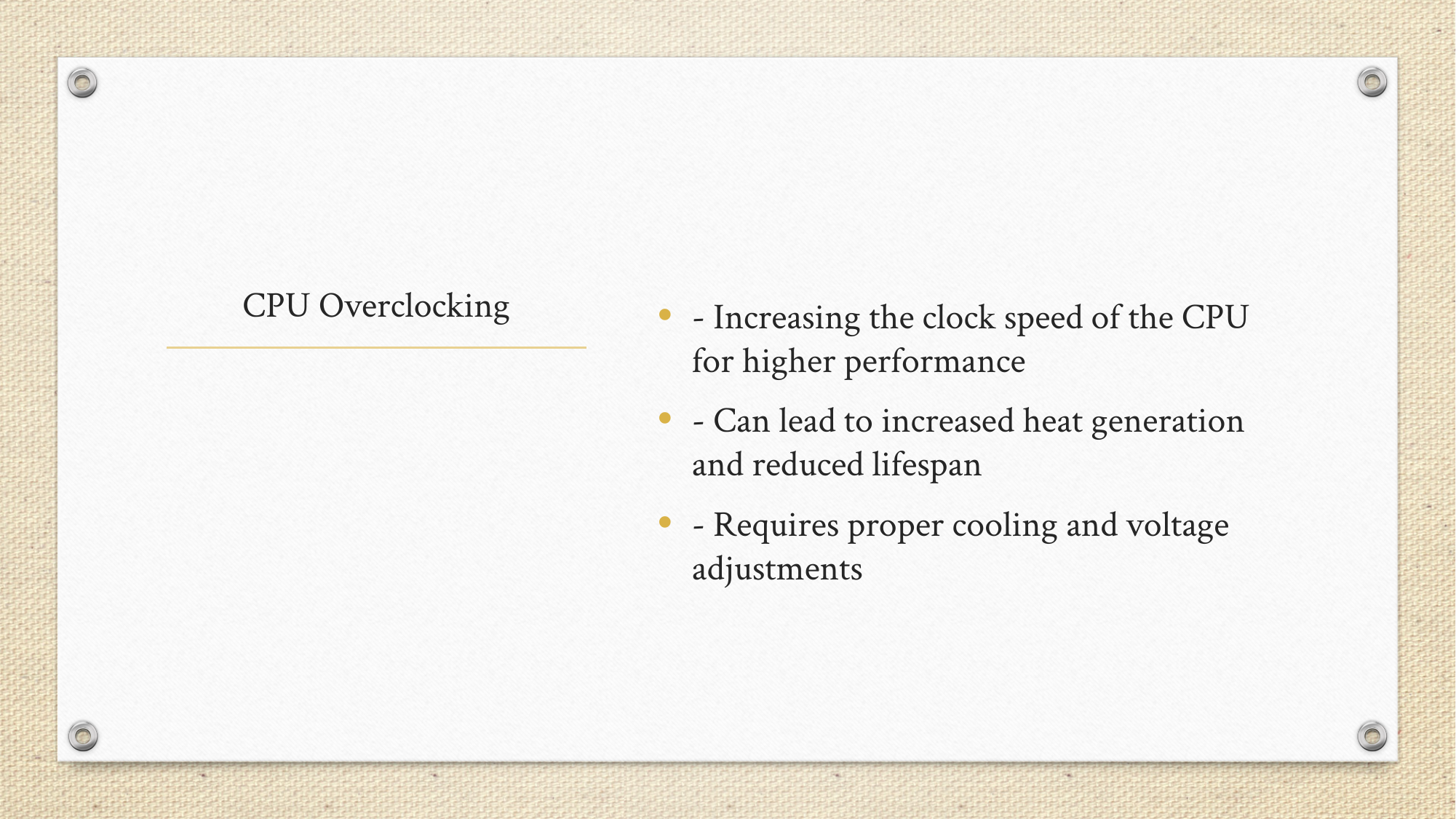

- Increasing the clock speed of the CPU for higher performance
- Can lead to increased heat generation and reduced lifespan
- Requires proper cooling and voltage adjustments
# CPU Overclocking